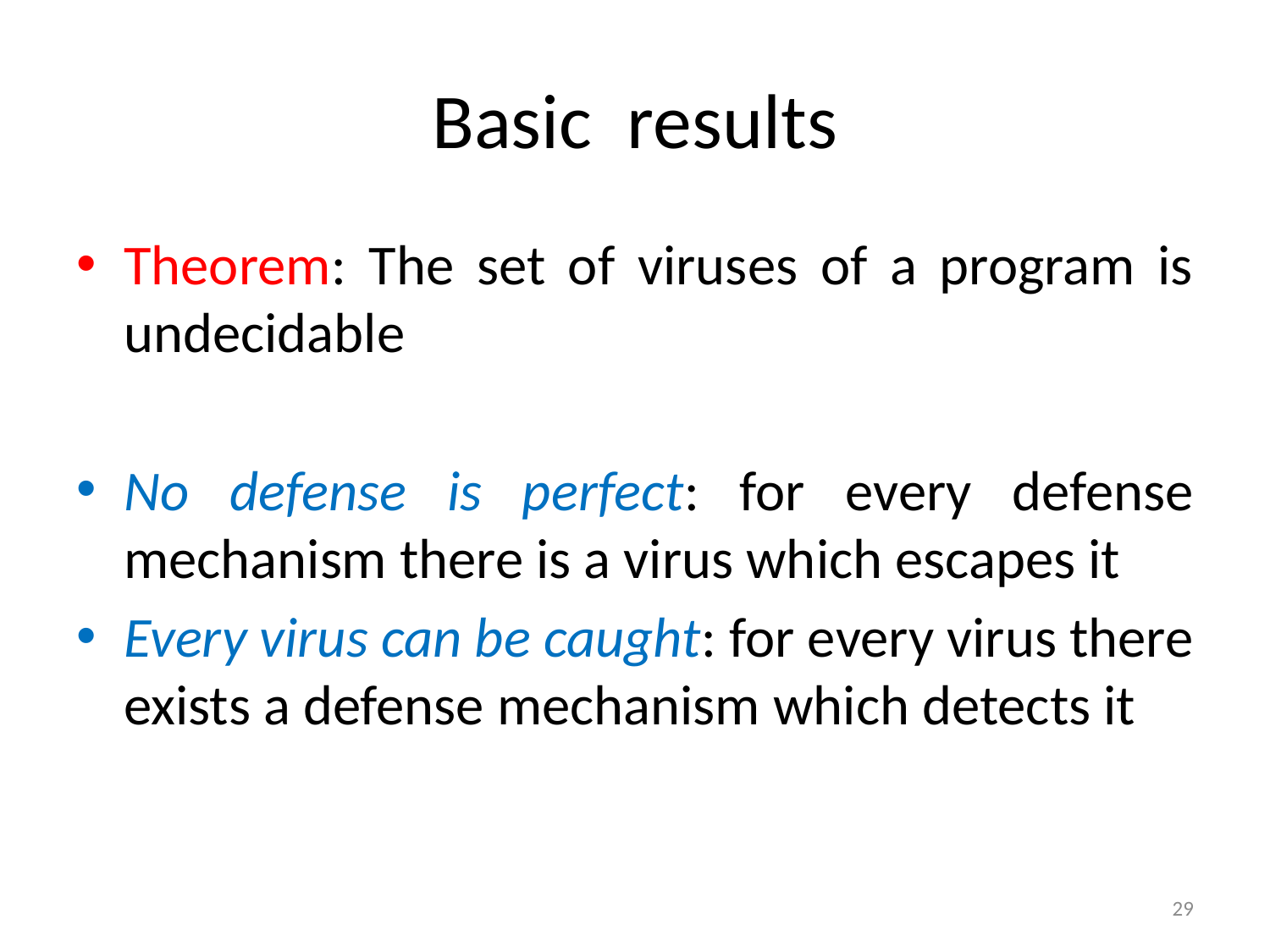

# Basic  results
Theorem: The set of viruses of a program is undecidable

No defense is perfect: for every defense mechanism there is a virus which escapes it
Every virus can be caught: for every virus there exists a defense mechanism which detects it
29